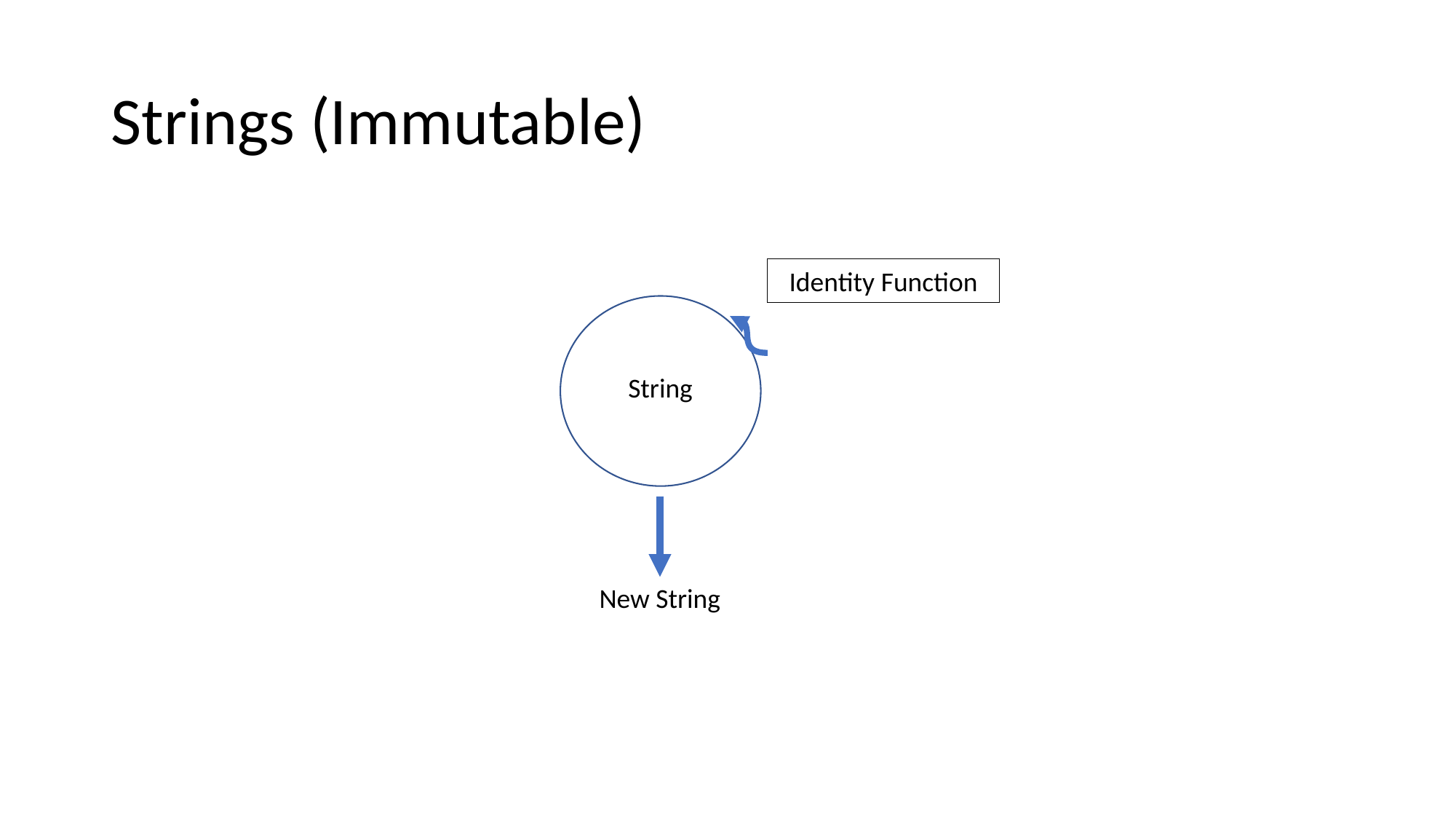

# Strings (Immutable)
Identity Function

String
New String